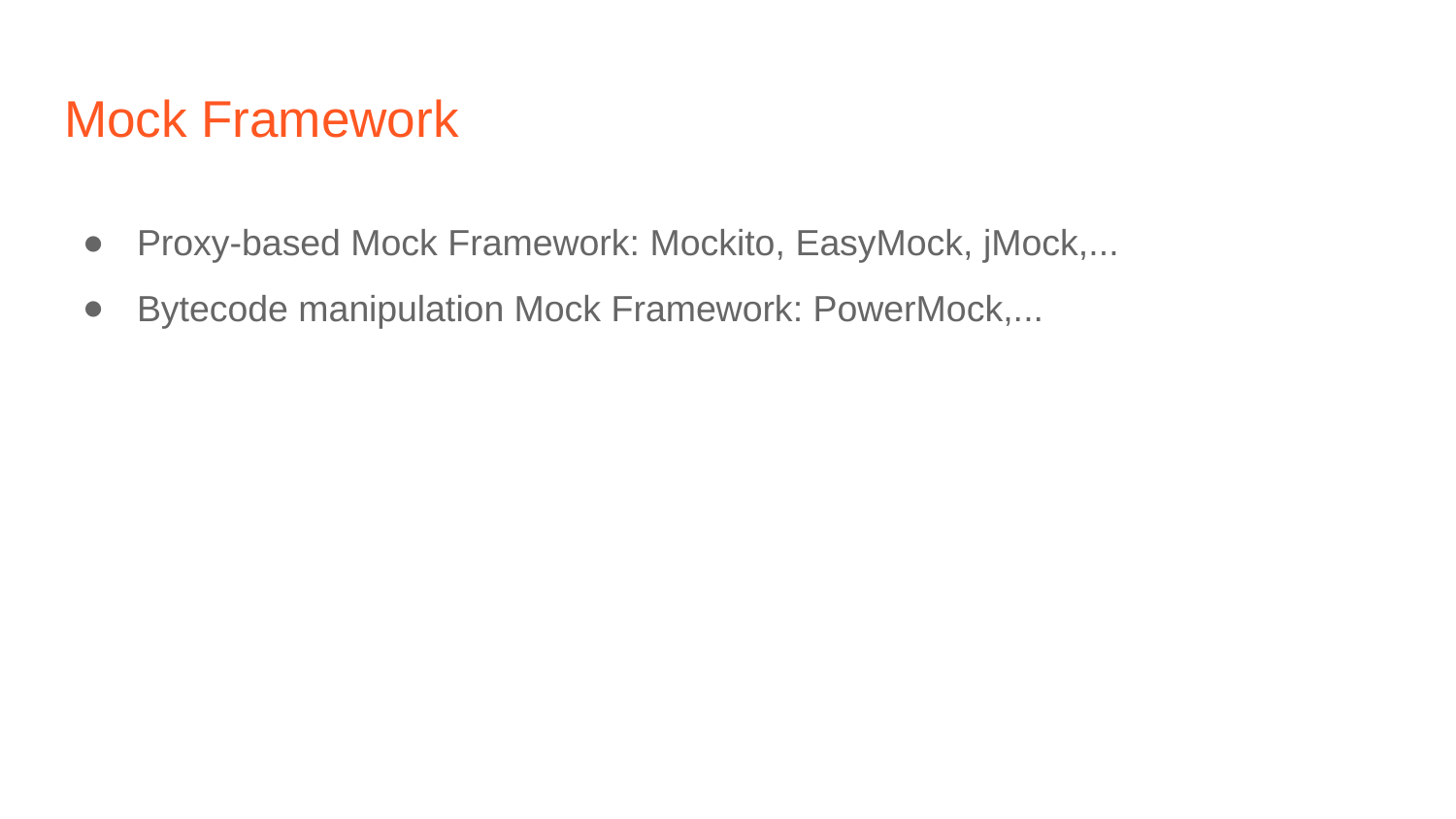

# Mock Framework
Proxy-based Mock Framework: Mockito, EasyMock, jMock,...
Bytecode manipulation Mock Framework: PowerMock,...